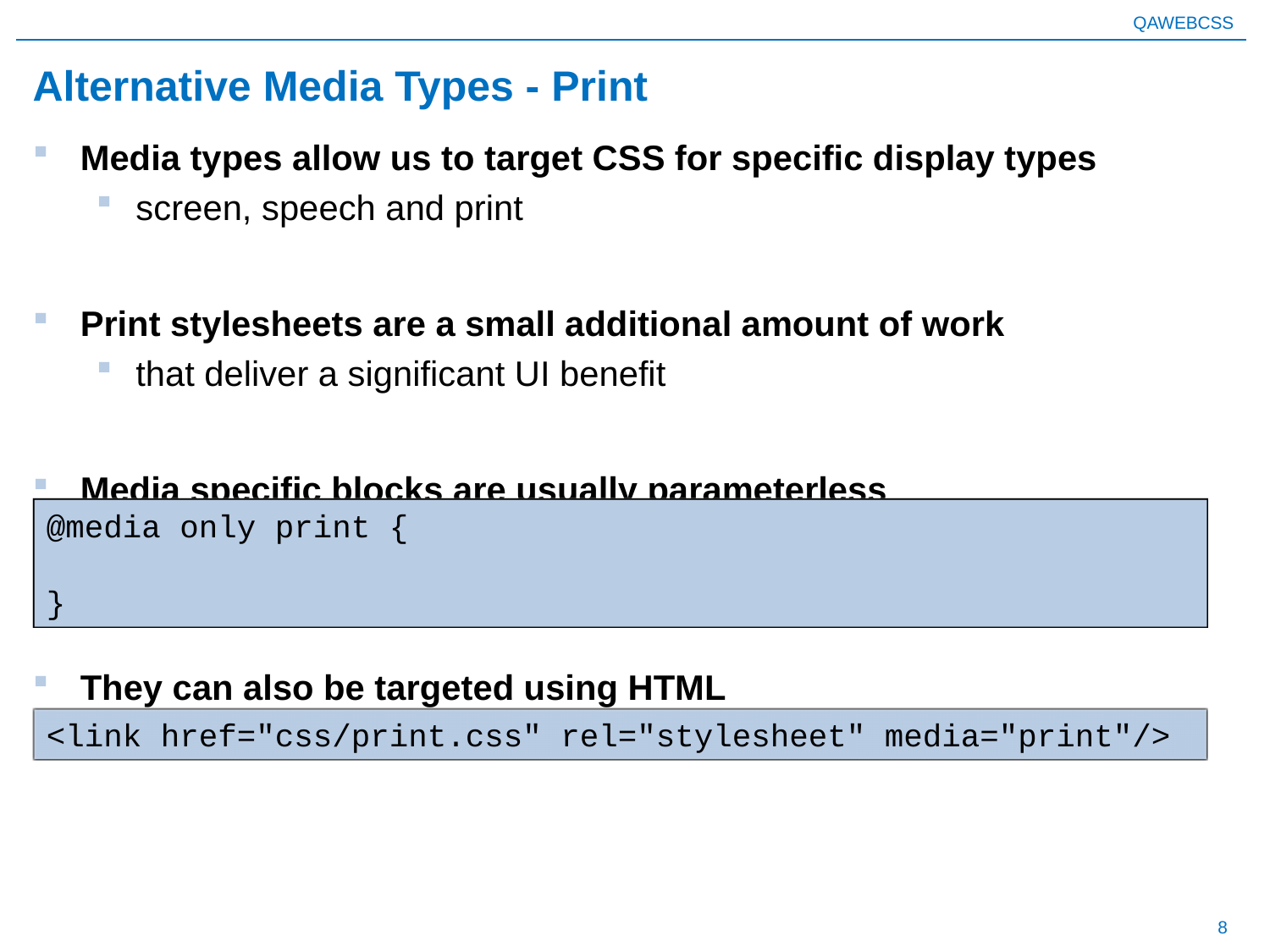

# Alternative Media Types - Print
Media types allow us to target CSS for specific display types
screen, speech and print

Print stylesheets are a small additional amount of work
that deliver a significant UI benefit

Media specific blocks are usually parameterless

They can also be targeted using HTML

@media only print {

}
<link href="css/print.css" rel="stylesheet" media="print"/>